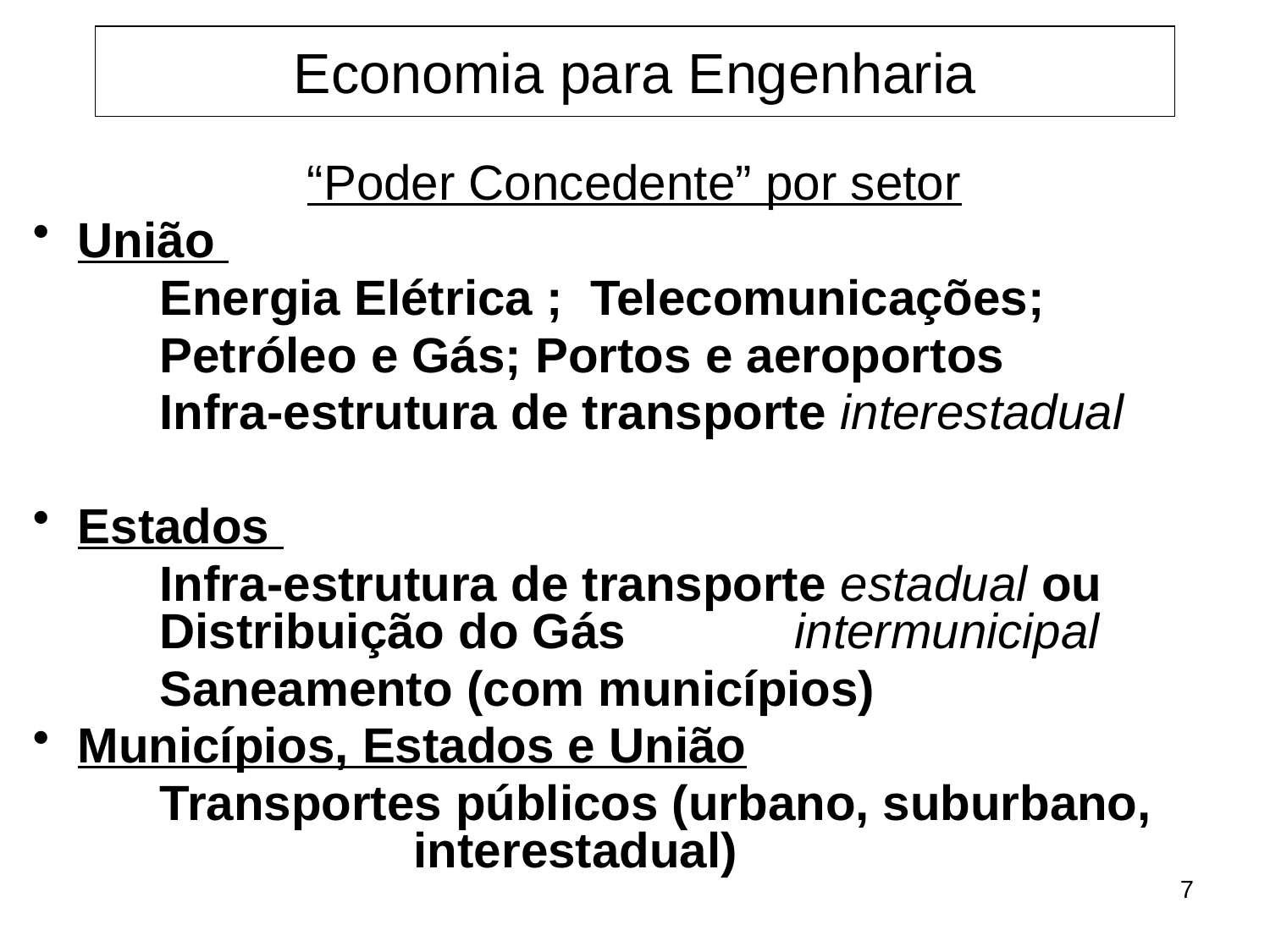

Economia para Engenharia
 “Poder Concedente” por setor
  União
	Energia Elétrica ;  Telecomunicações;
	Petróleo e Gás; Portos e aeroportos
	Infra-estrutura de transporte interestadual

  Estados
	Infra-estrutura de transporte estadual ou		Distribuição do Gás		intermunicipal
	Saneamento (com municípios)
  Municípios, Estados e União
	Transportes públicos (urbano, suburbano, 				interestadual)
7